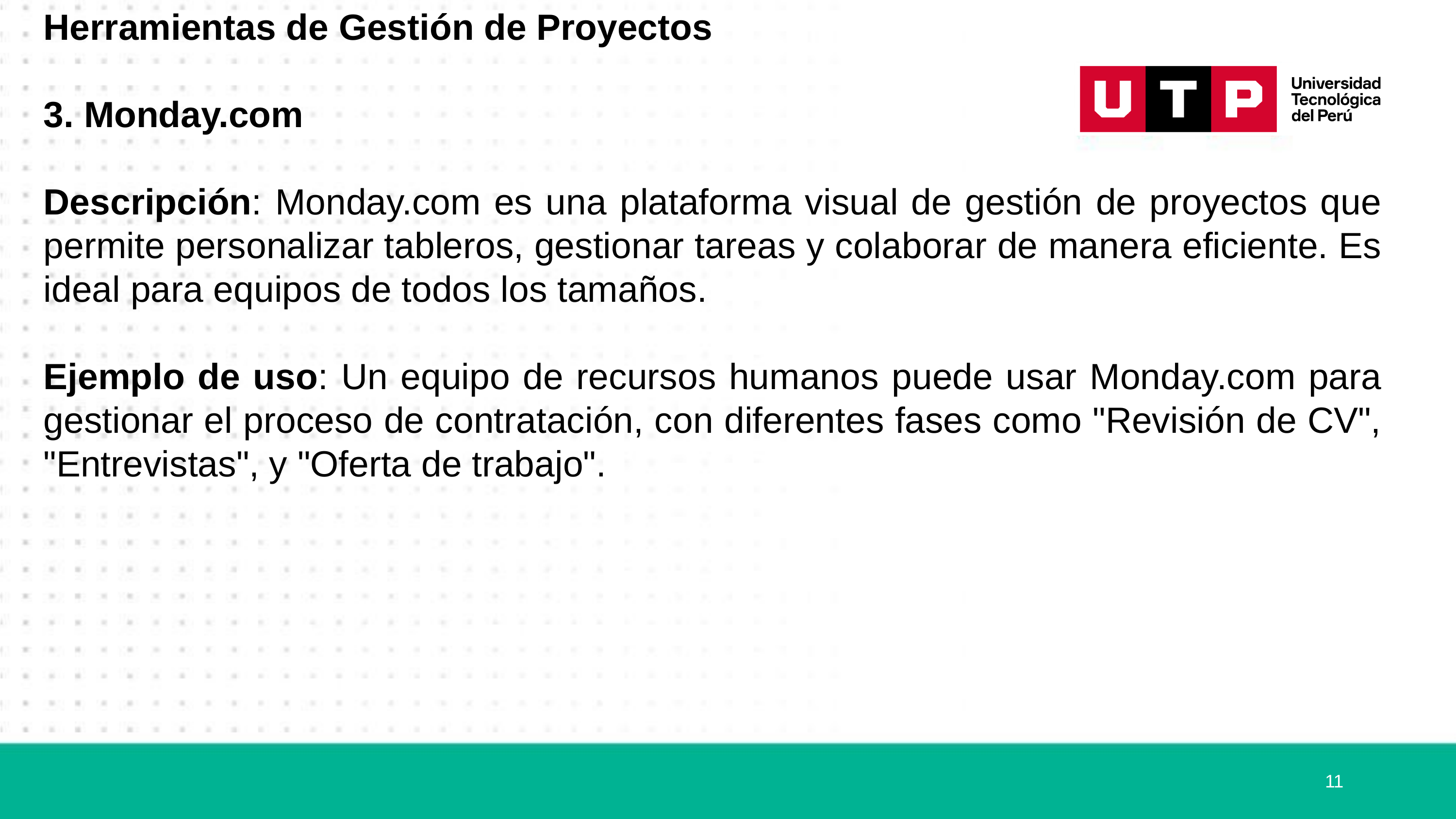

Herramientas de Gestión de Proyectos

3. Monday.com

Descripción: Monday.com es una plataforma visual de gestión de proyectos que permite personalizar tableros, gestionar tareas y colaborar de manera eficiente. Es ideal para equipos de todos los tamaños.

Ejemplo de uso: Un equipo de recursos humanos puede usar Monday.com para gestionar el proceso de contratación, con diferentes fases como "Revisión de CV", "Entrevistas", y "Oferta de trabajo".
11